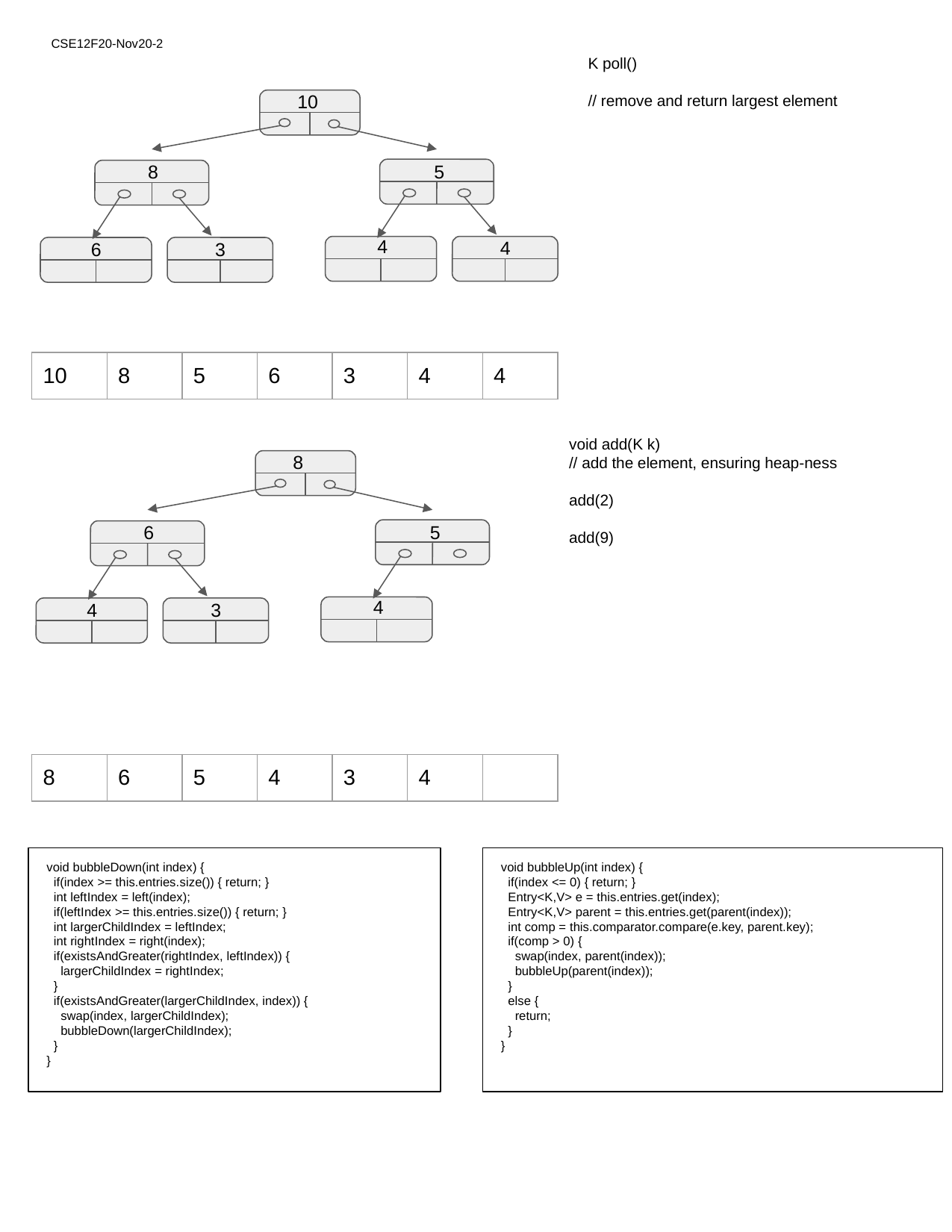

CSE12F20-Nov20-2
K poll()

// remove and return largest element
10

8

5

4

4

6

3

| 10 | 8 | 5 | 6 | 3 | 4 | 4 |
| --- | --- | --- | --- | --- | --- | --- |
void add(K k)
// add the element, ensuring heap-ness

add(2)

add(9)
8

6

5

4

4

3

| 8 | 6 | 5 | 4 | 3 | 4 |  |
| --- | --- | --- | --- | --- | --- | --- |
  void bubbleDown(int index) {
    if(index >= this.entries.size()) { return; }
    int leftIndex = left(index);
    if(leftIndex >= this.entries.size()) { return; }
    int largerChildIndex = leftIndex;
    int rightIndex = right(index);
    if(existsAndGreater(rightIndex, leftIndex)) {
      largerChildIndex = rightIndex;
    }
    if(existsAndGreater(largerChildIndex, index)) {
      swap(index, largerChildIndex);
      bubbleDown(largerChildIndex);
    }
  }

  void bubbleUp(int index) {
    if(index <= 0) { return; }
    Entry<K,V> e = this.entries.get(index);
    Entry<K,V> parent = this.entries.get(parent(index));
    int comp = this.comparator.compare(e.key, parent.key);
    if(comp > 0) {
      swap(index, parent(index));
      bubbleUp(parent(index));
    }
    else {
      return;
    }
  }